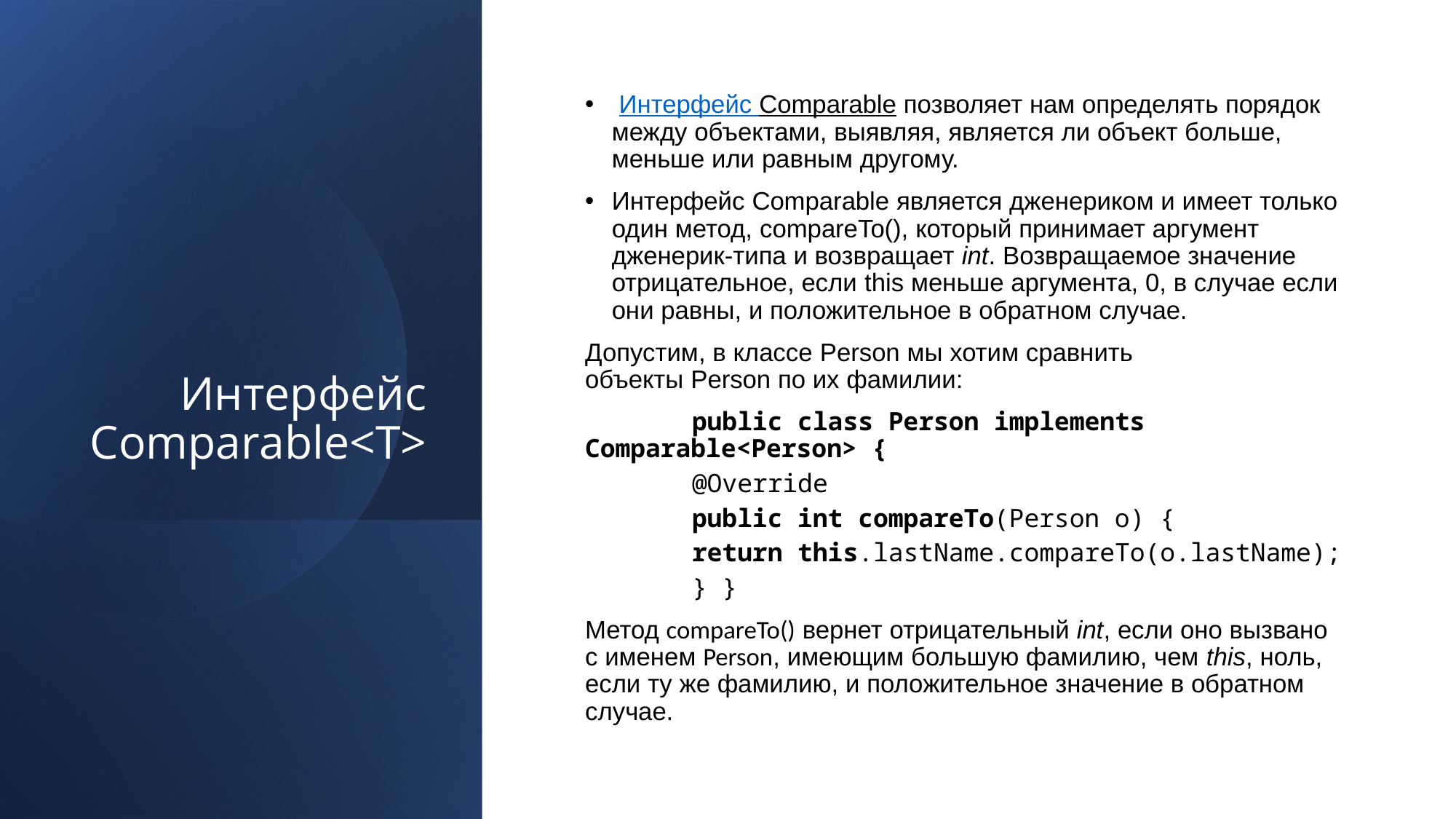

# Интерфейс Comparable<T>
 Интерфейс Comparable позволяет нам определять порядок между объектами, выявляя, является ли объект больше, меньше или равным другому.
Интерфейс Comparable является дженериком и имеет только один метод, compareTo(), который принимает аргумент дженерик-типа и возвращает int. Возвращаемое значение отрицательное, если this меньше аргумента, 0, в случае если они равны, и положительное в обратном случае.
Допустим, в классе Person мы хотим сравнить объекты Person по их фамилии:
	public class Person implements Comparable<Person> {
	@Override
	public int compareTo(Person o) {
		return this.lastName.compareTo(o.lastName);
} }
Метод compareTo() вернет отрицательный int, если оно вызвано с именем Person, имеющим большую фамилию, чем this, ноль, если ту же фамилию, и положительное значение в обратном случае.